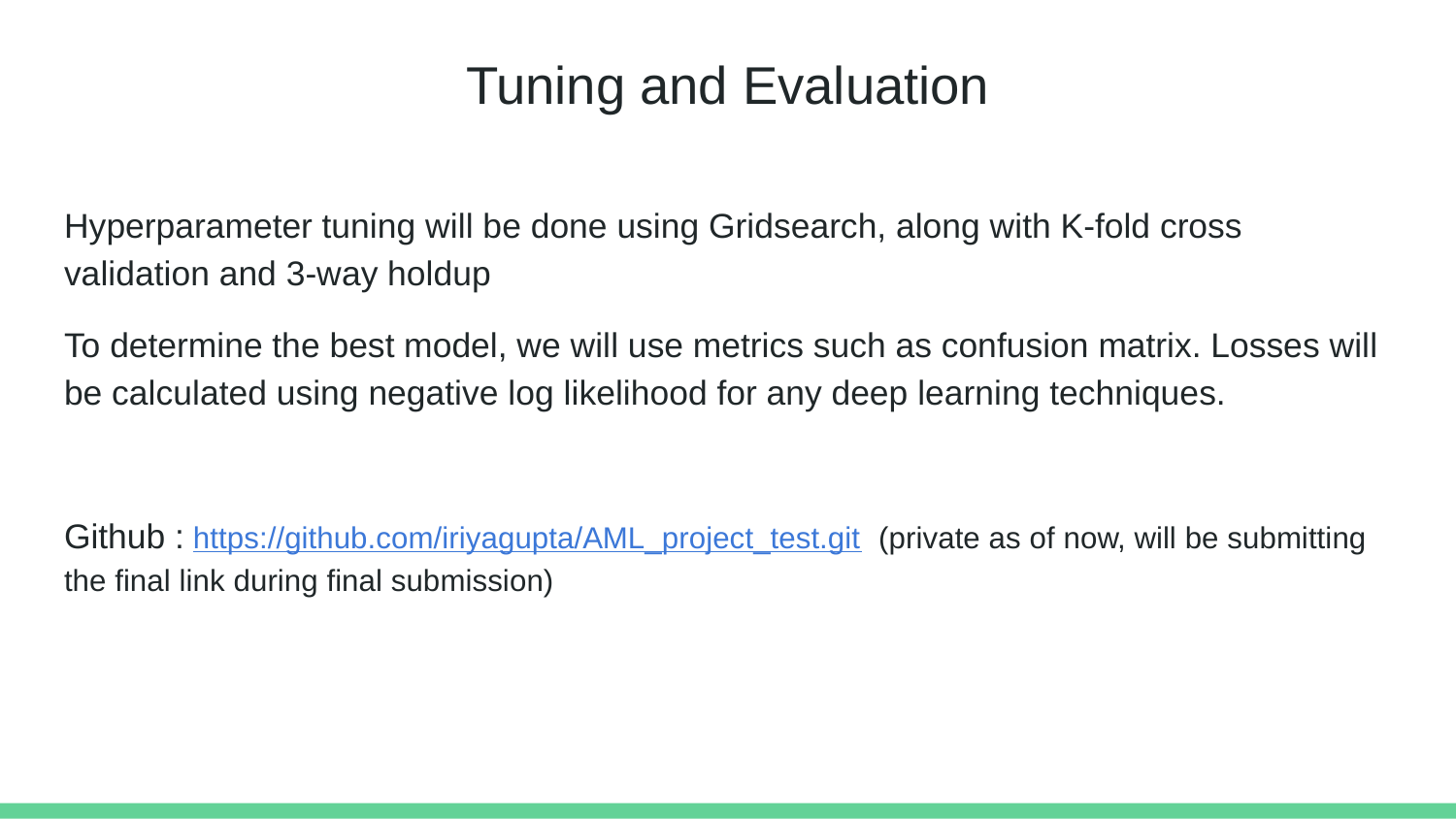

# Tuning and Evaluation
Hyperparameter tuning will be done using Gridsearch, along with K-fold cross validation and 3-way holdup
To determine the best model, we will use metrics such as confusion matrix. Losses will be calculated using negative log likelihood for any deep learning techniques.

Github : https://github.com/iriyagupta/AML_project_test.git  (private as of now, will be submitting the final link during final submission)